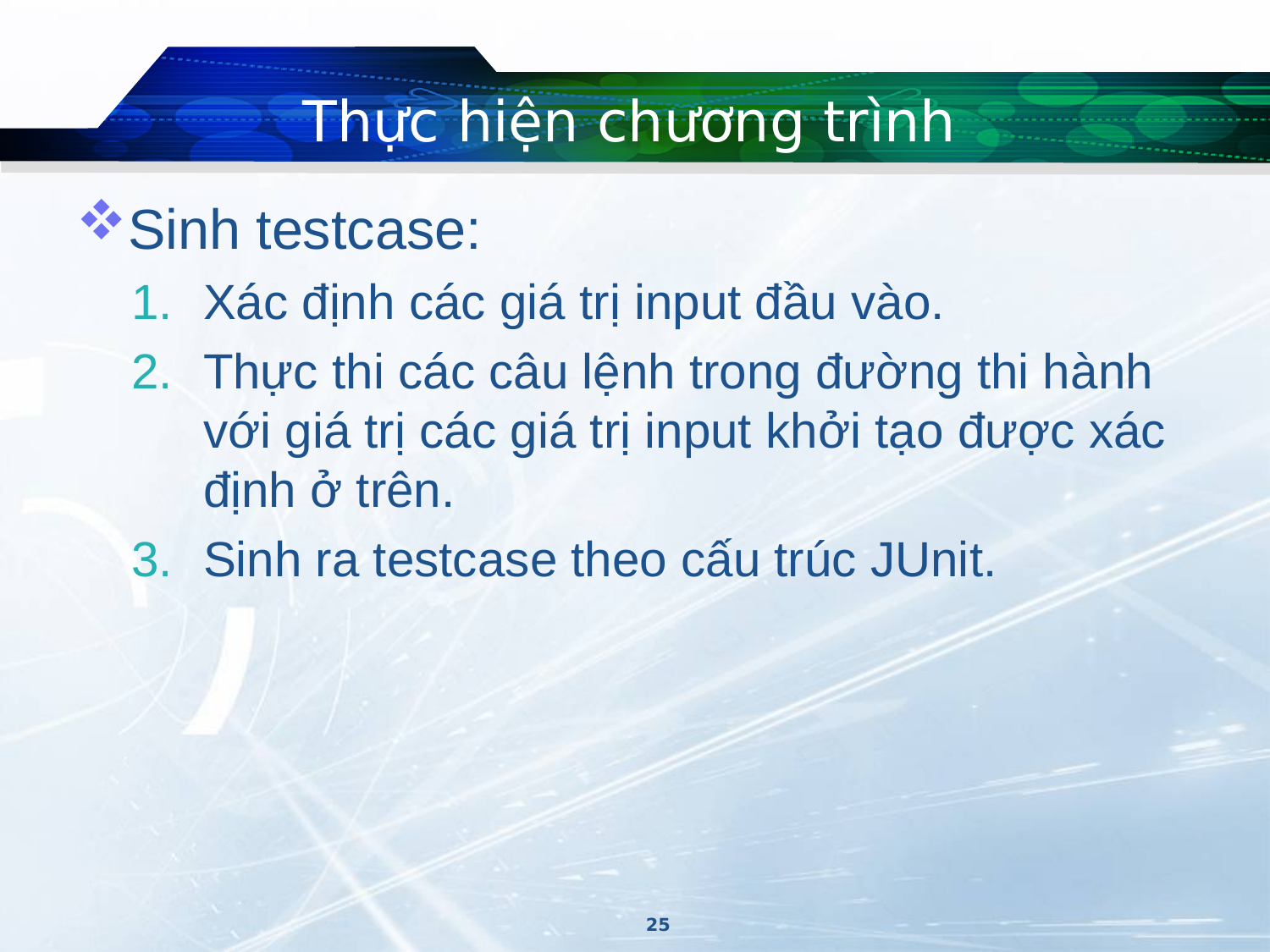

# Thực hiện chương trình
Sinh testcase:
Xác định các giá trị input đầu vào.
Thực thi các câu lệnh trong đường thi hành với giá trị các giá trị input khởi tạo được xác định ở trên.
Sinh ra testcase theo cấu trúc JUnit.

25